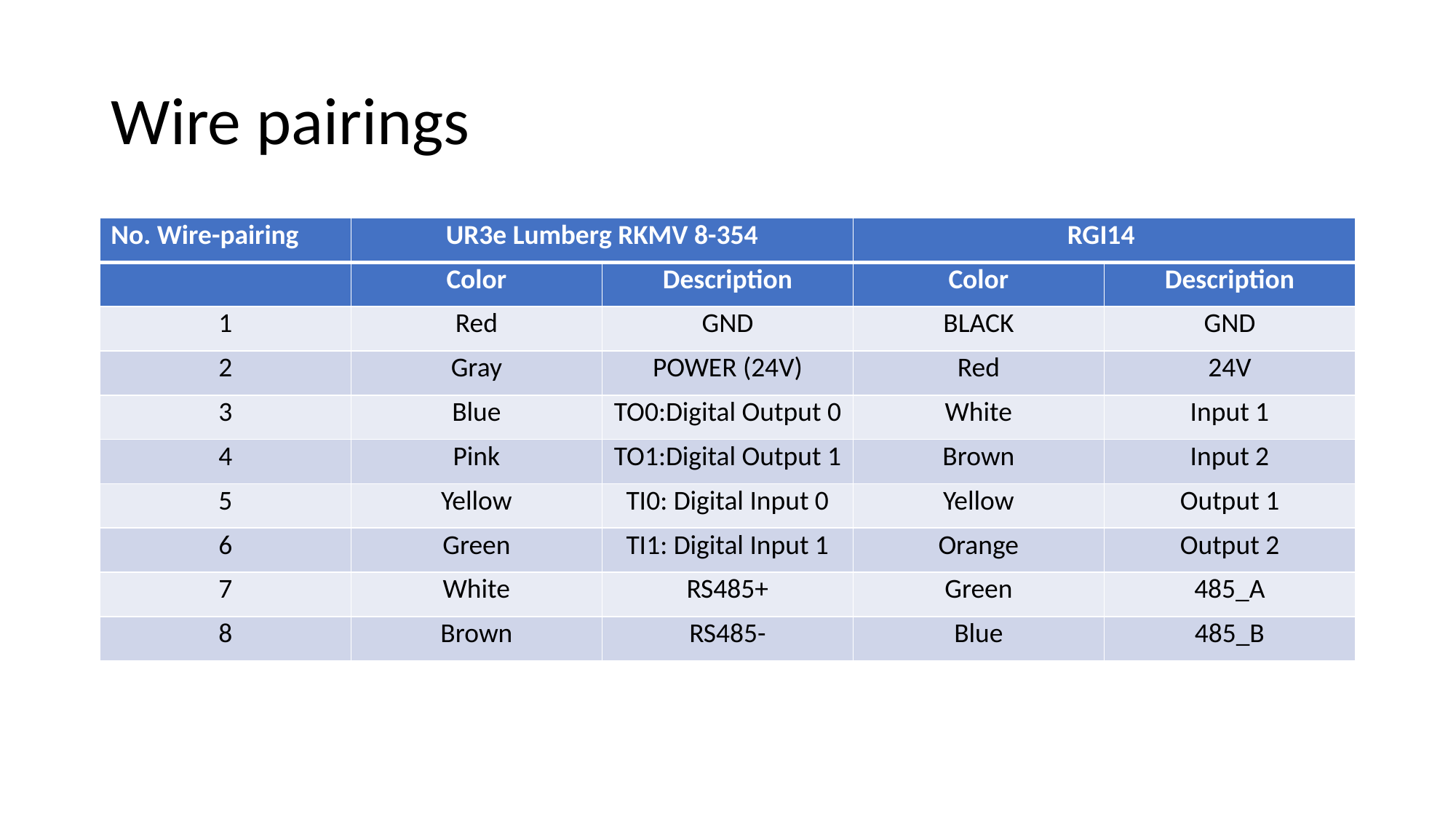

# Wire pairings
| No. Wire-pairing | UR3e Lumberg RKMV 8-354 | UR3e description | RGI14 | RGI14 |
| --- | --- | --- | --- | --- |
|  | Color | Description | Color | Description |
| 1 | Red | GND | BLACK | GND |
| 2 | Gray | POWER (24V) | Red | 24V |
| 3 | Blue | TO0:Digital Output 0 | White | Input 1 |
| 4 | Pink | TO1:Digital Output 1 | Brown | Input 2 |
| 5 | Yellow | TI0: Digital Input 0 | Yellow | Output 1 |
| 6 | Green | TI1: Digital Input 1 | Orange | Output 2 |
| 7 | White | RS485+ | Green | 485\_A |
| 8 | Brown | RS485- | Blue | 485\_B |